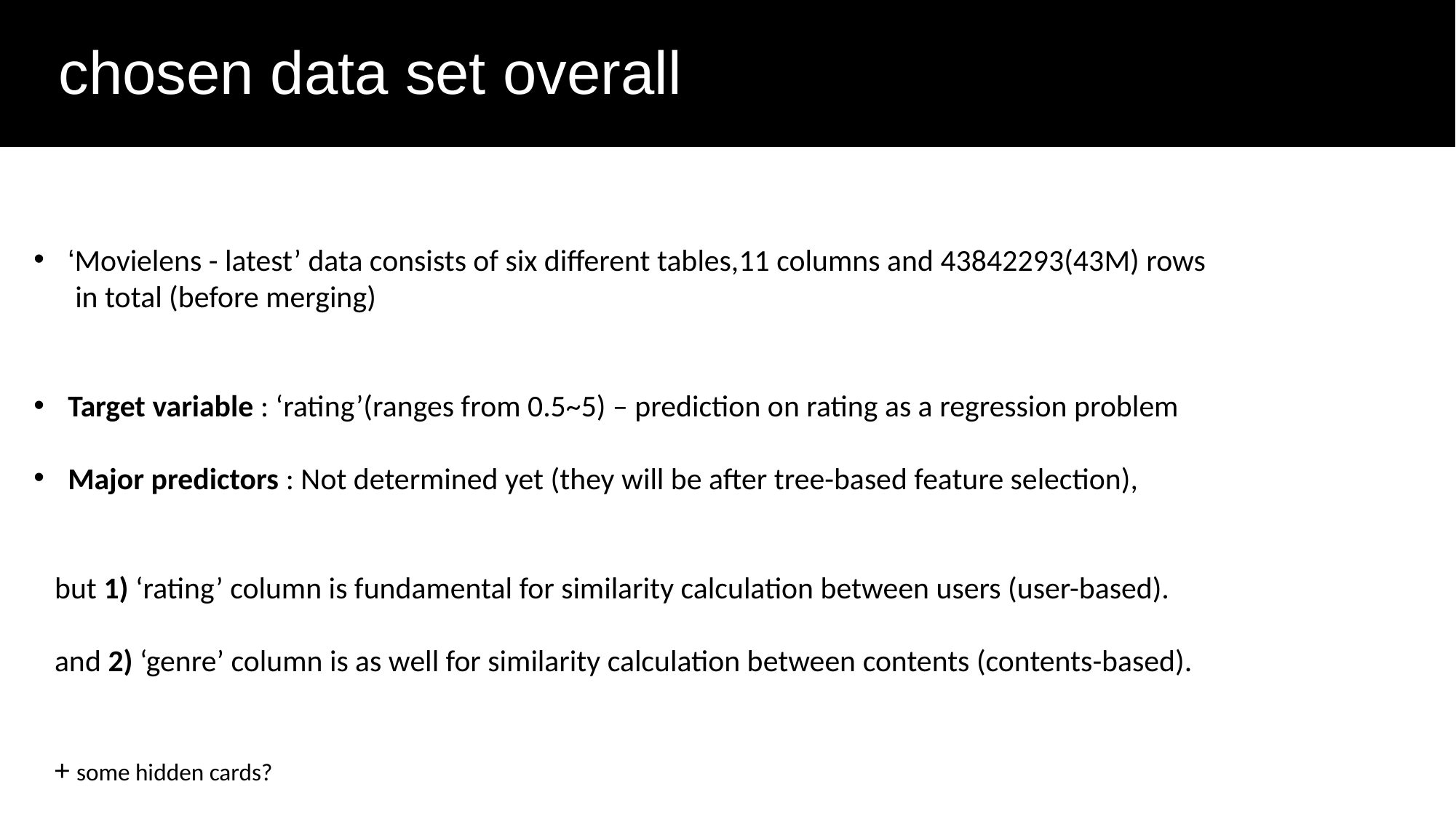

chosen data set overall
‘Movielens - latest’ data consists of six different tables,11 columns and 43842293(43M) rows
      in total (before merging)

Target variable : ‘rating’(ranges from 0.5~5) – prediction on rating as a regression problem

Major predictors : Not determined yet (they will be after tree-based feature selection),

   but 1) ‘rating’ column is fundamental for similarity calculation between users (user-based).

   and 2) ‘genre’ column is as well for similarity calculation between contents (contents-based).

   + some hidden cards?